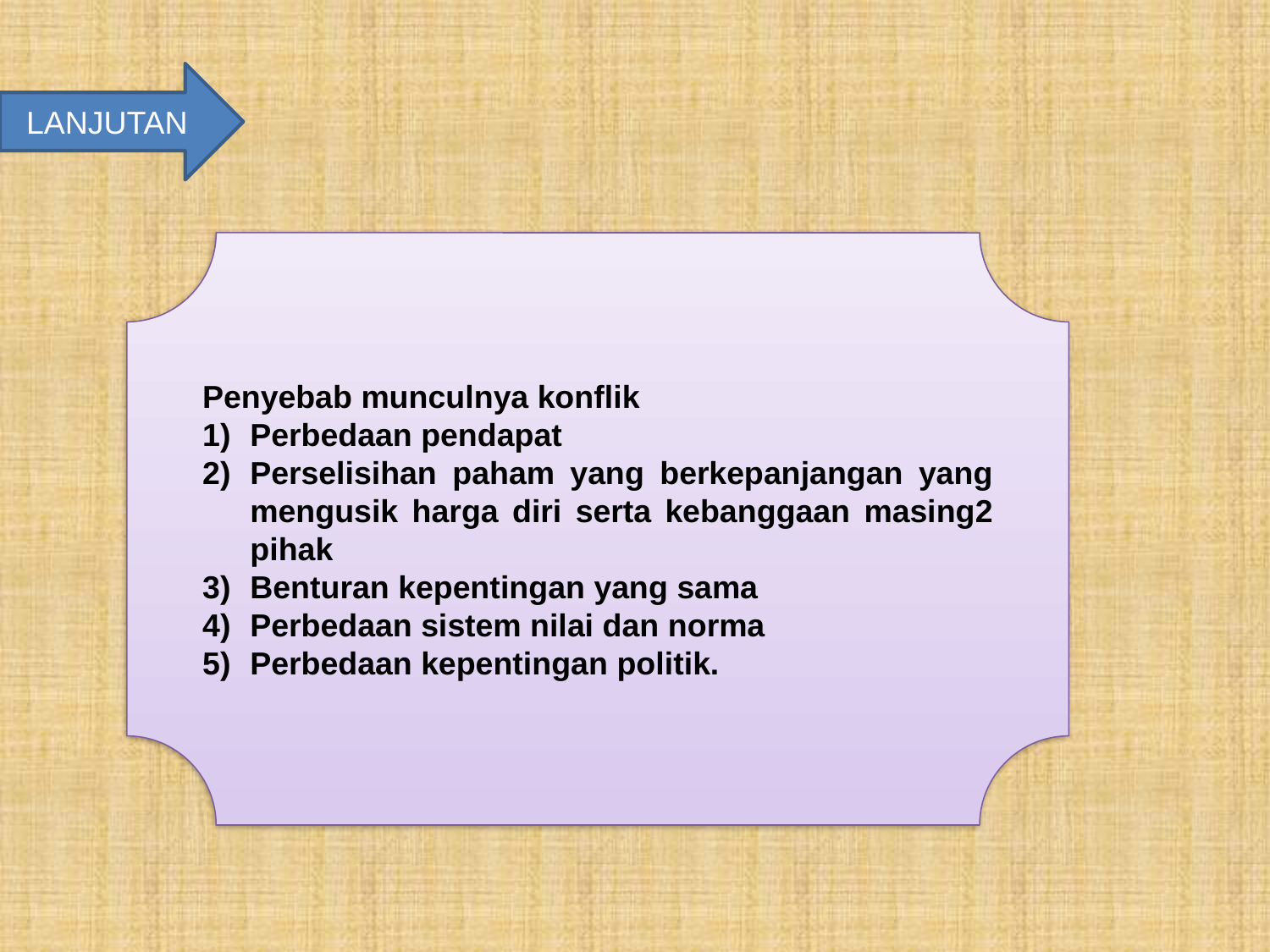

#
LANJUTAN

Penyebab munculnya konflik
Perbedaan pendapat
Perselisihan paham yang berkepanjangan yang mengusik harga diri serta kebanggaan masing2 pihak
Benturan kepentingan yang sama
Perbedaan sistem nilai dan norma
Perbedaan kepentingan politik.